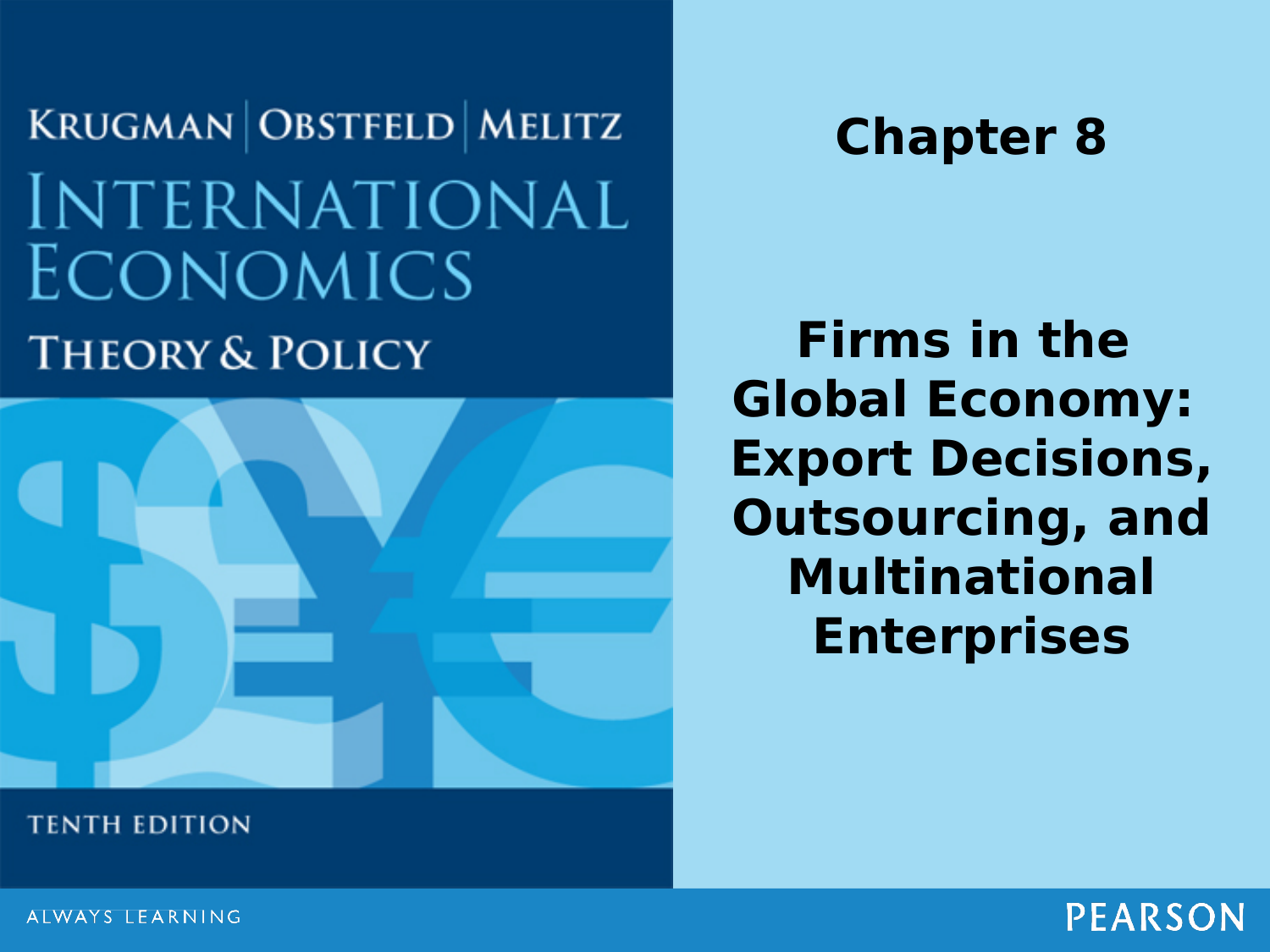

Chapter 8
Firms in the
Global Economy:
Export Decisions, Outsourcing, and Multinational Enterprises